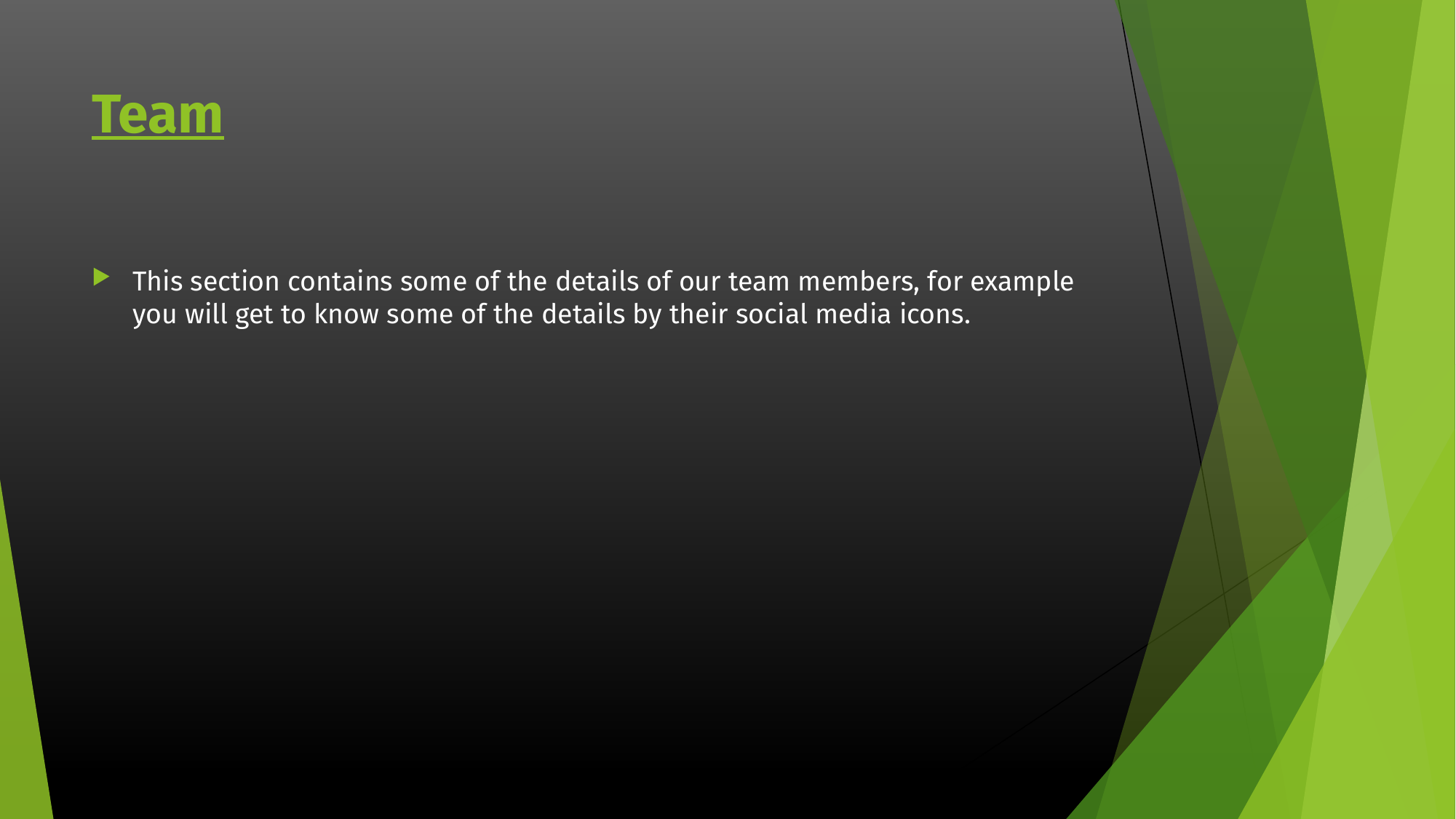

# Team
This section contains some of the details of our team members, for example you will get to know some of the details by their social media icons.